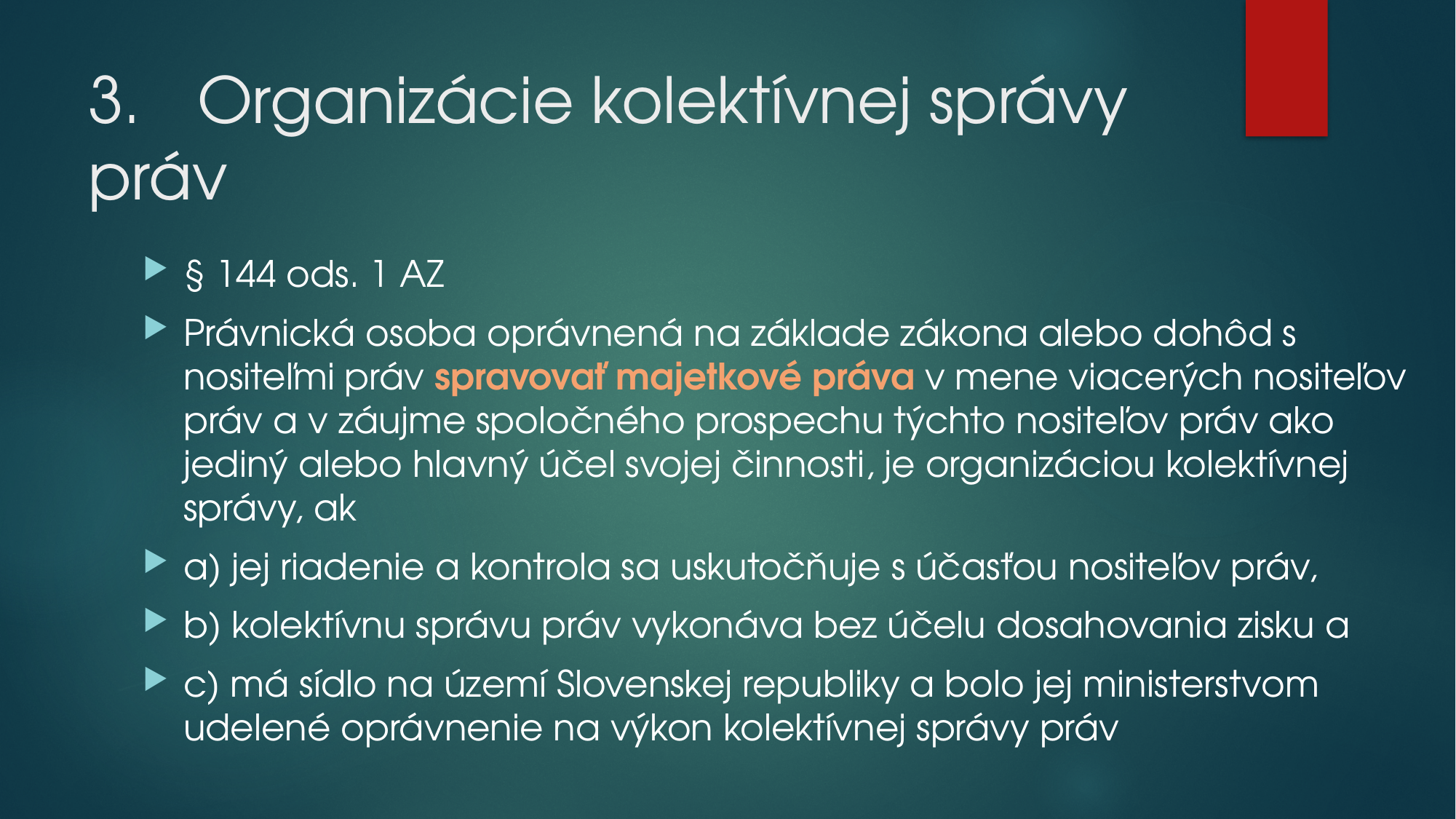

# 3.	Organizácie kolektívnej správy 	práv
§ 144 ods. 1 AZ
Právnická osoba oprávnená na základe zákona alebo dohôd s nositeľmi práv spravovať majetkové práva v mene viacerých nositeľov práv a v záujme spoločného prospechu týchto nositeľov práv ako jediný alebo hlavný účel svojej činnosti, je organizáciou kolektívnej správy, ak
a) jej riadenie a kontrola sa uskutočňuje s účasťou nositeľov práv,
b) kolektívnu správu práv vykonáva bez účelu dosahovania zisku a
c) má sídlo na území Slovenskej republiky a bolo jej ministerstvom udelené oprávnenie na výkon kolektívnej správy práv